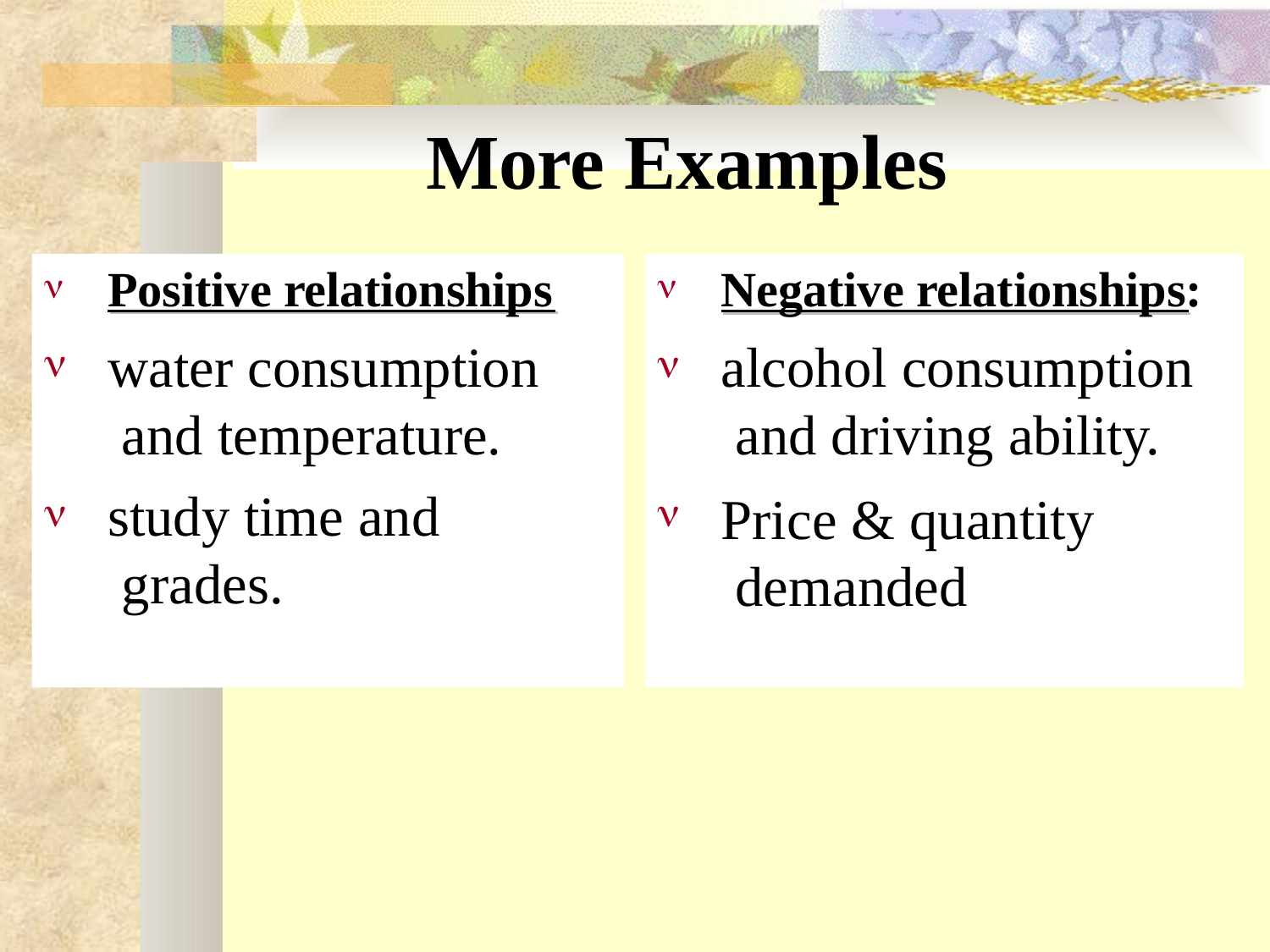

# More Examples

ν
ν
ν
ν

Positive relationships
Negative relationships:

water consumption  and temperature.
study time and  grades.
alcohol consumption  and driving ability.
Price & quantity  demanded
ν
ν